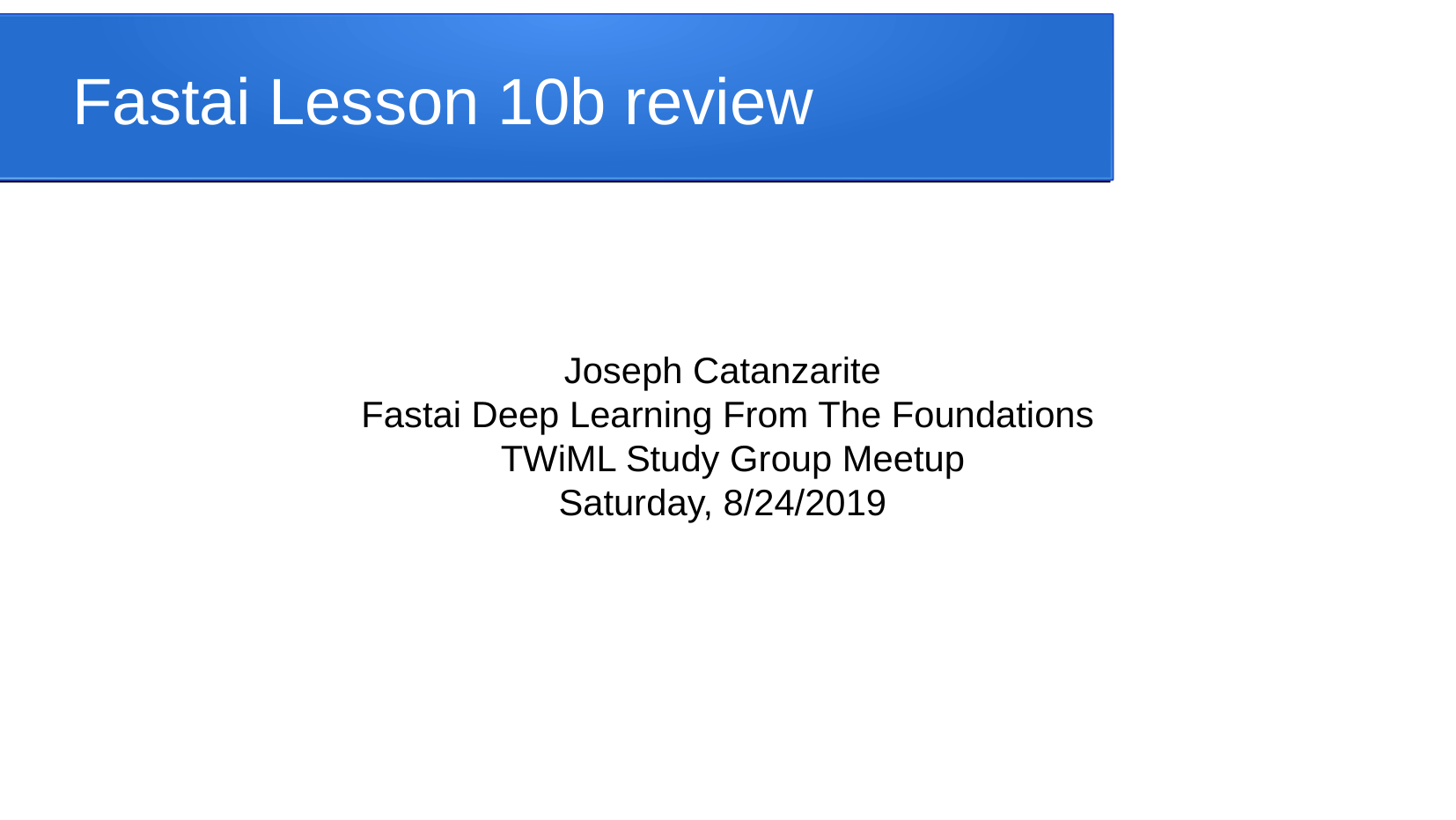

Fastai Lesson 10b review
Joseph Catanzarite
Fastai Deep Learning From The Foundations
 TWiML Study Group Meetup
Saturday, 8/24/2019